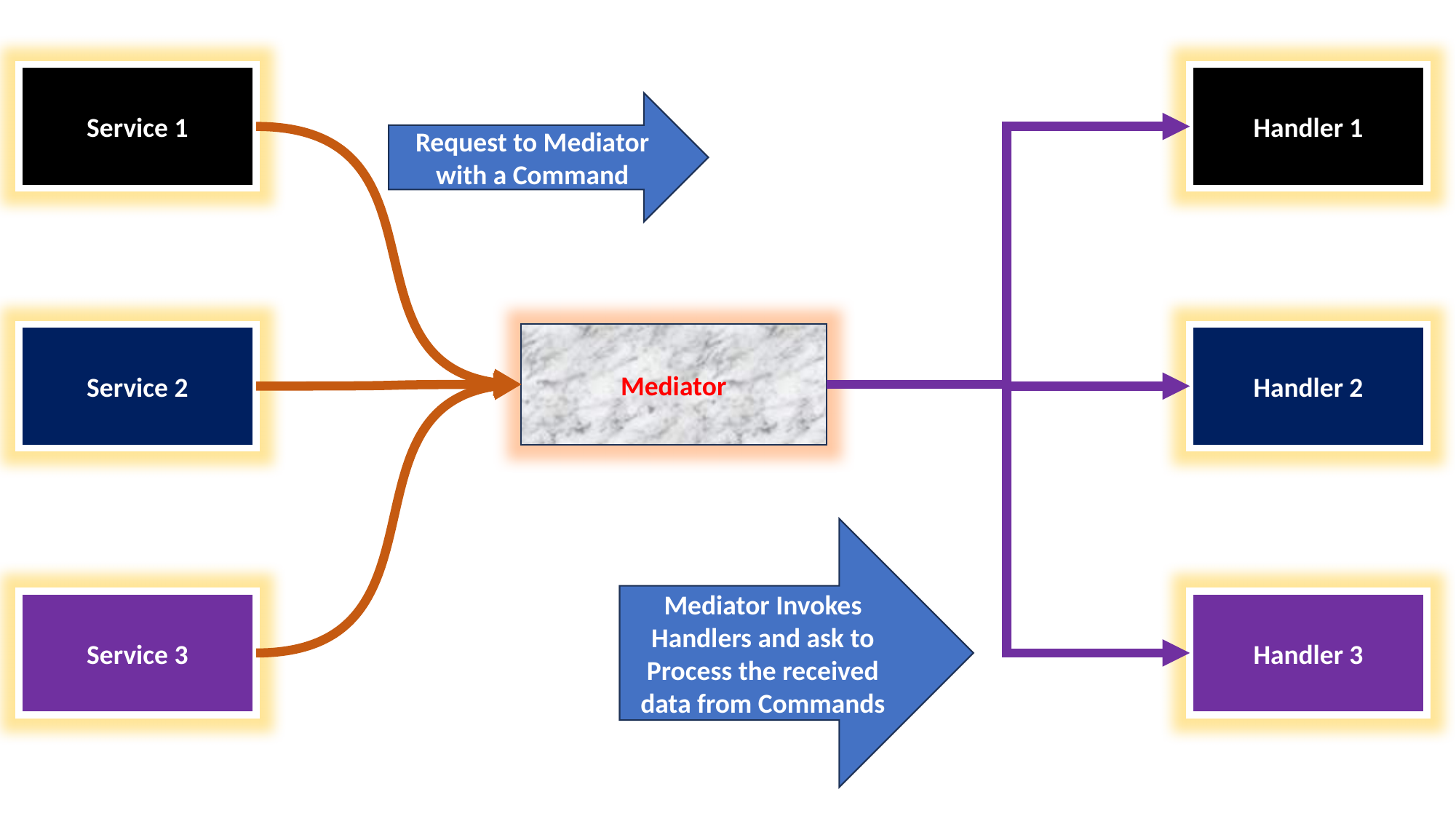

Service 1
Handler 1
Request to Mediator with a Command
Service 2
Mediator
Handler 2
Mediator Invokes Handlers and ask to Process the received data from Commands
Service 3
Handler 3